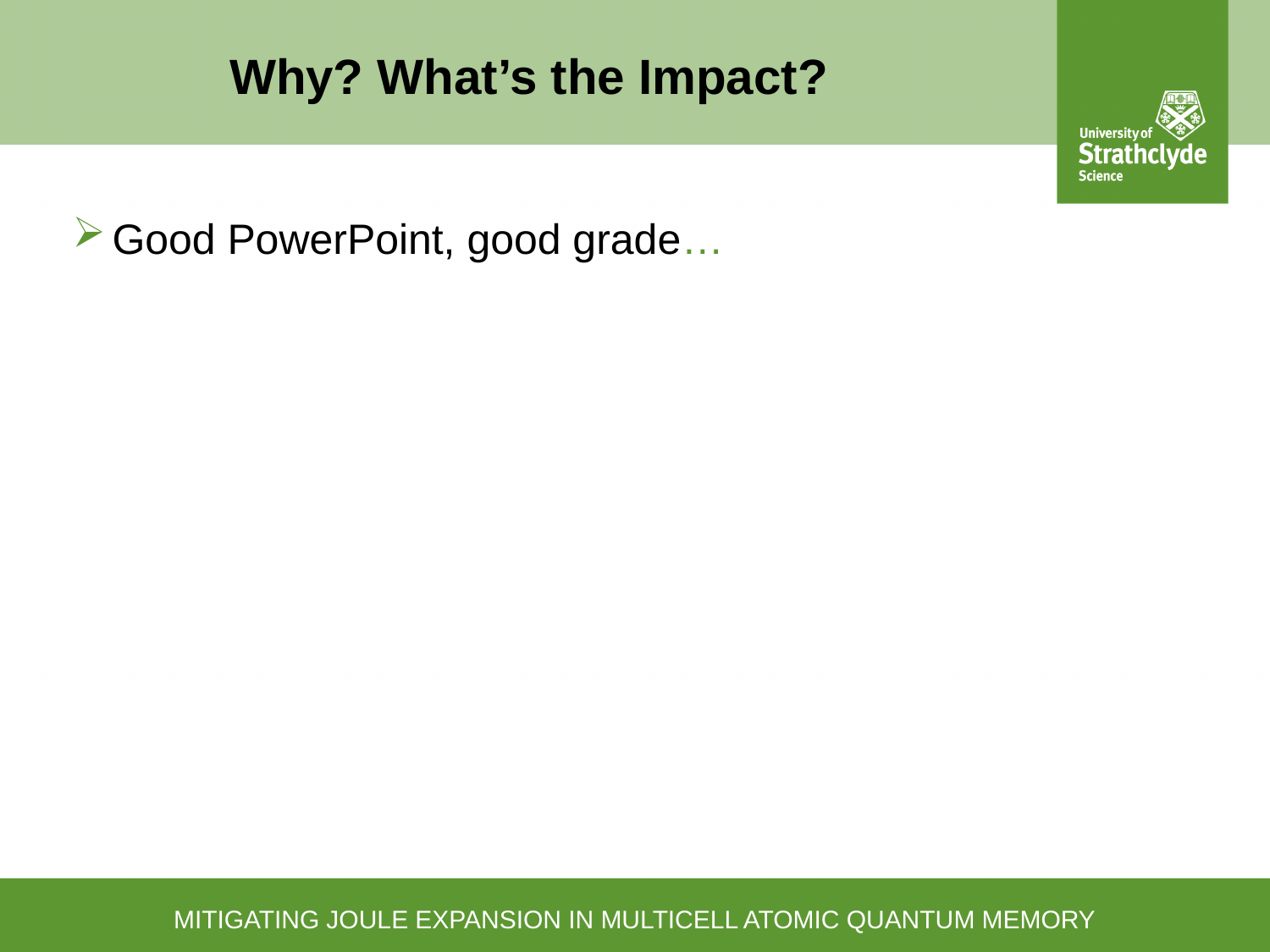

# Why? What’s the Impact?
Good PowerPoint, good grade…

MITIGATING JOULE EXPANSION IN MULTICELL ATOMIC QUANTUM MEMORY